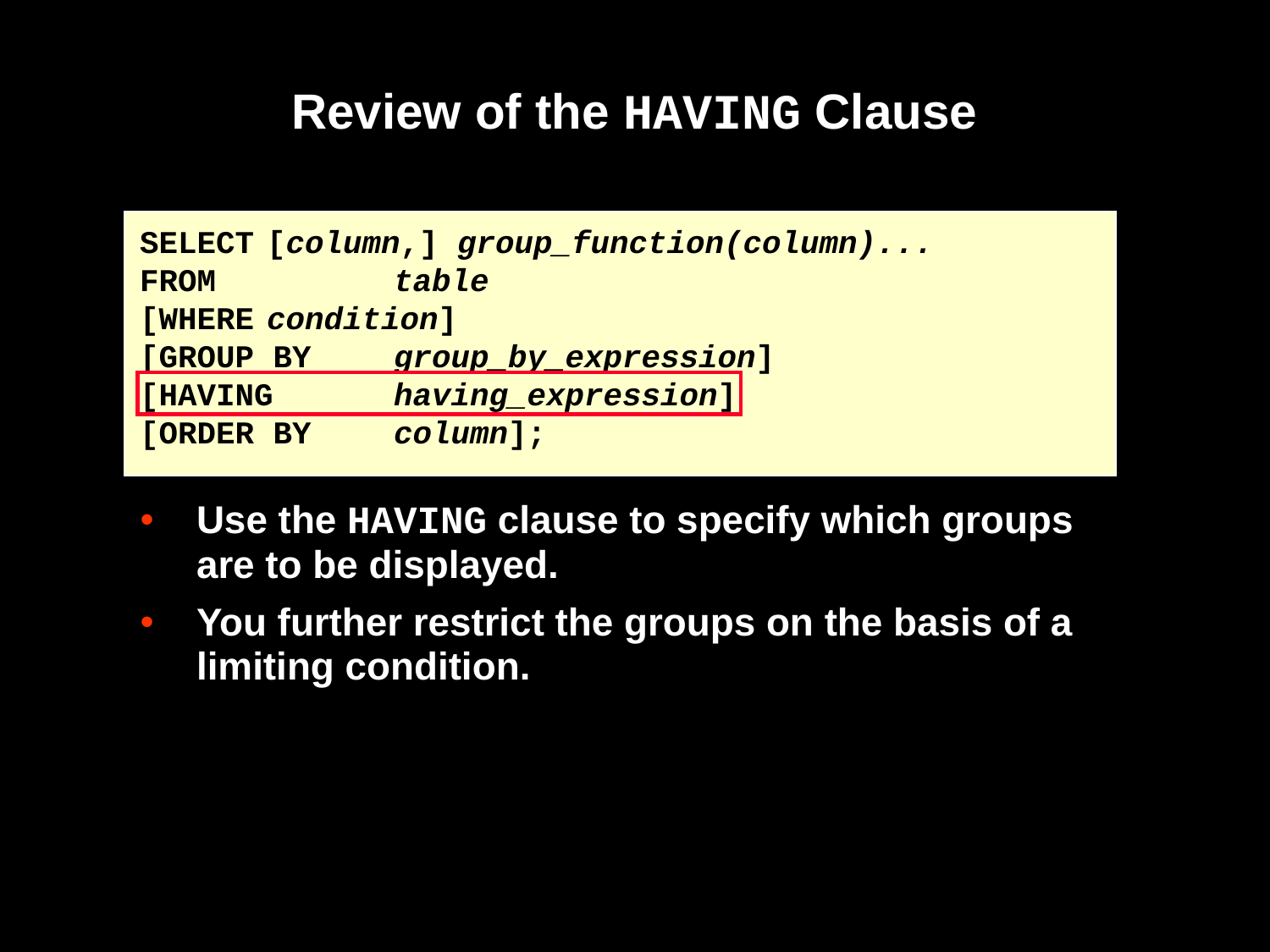

# Review of the HAVING Clause

SELECT	[column,] group_function(column)...
FROM		table
[WHERE	condition]
[GROUP BY	group_by_expression]
[HAVING 	having_expression]
[ORDER BY	column];

Use the HAVING clause to specify which groups are to be displayed.
You further restrict the groups on the basis of a limiting condition.